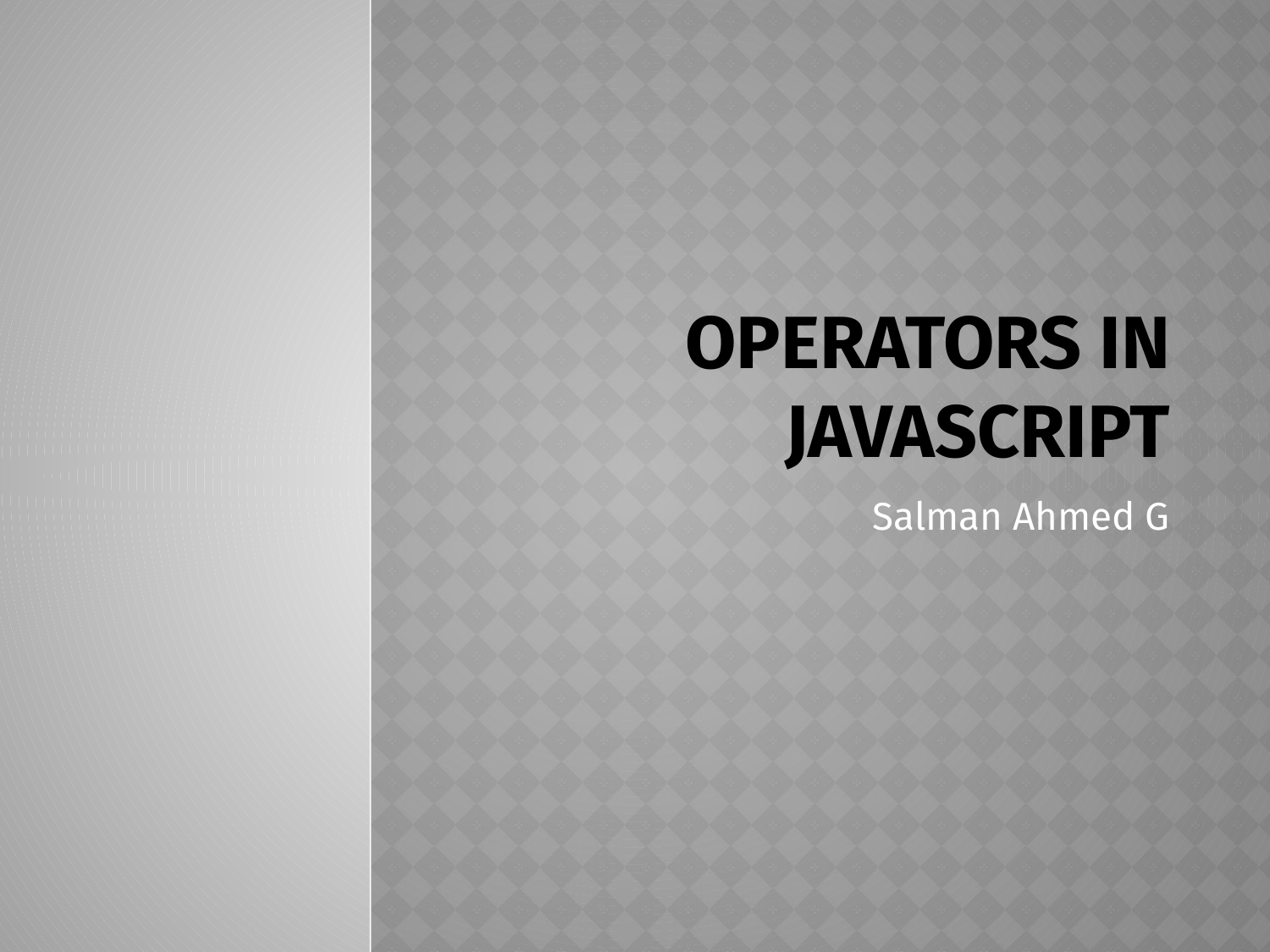

# Operators in javascript
Salman Ahmed G